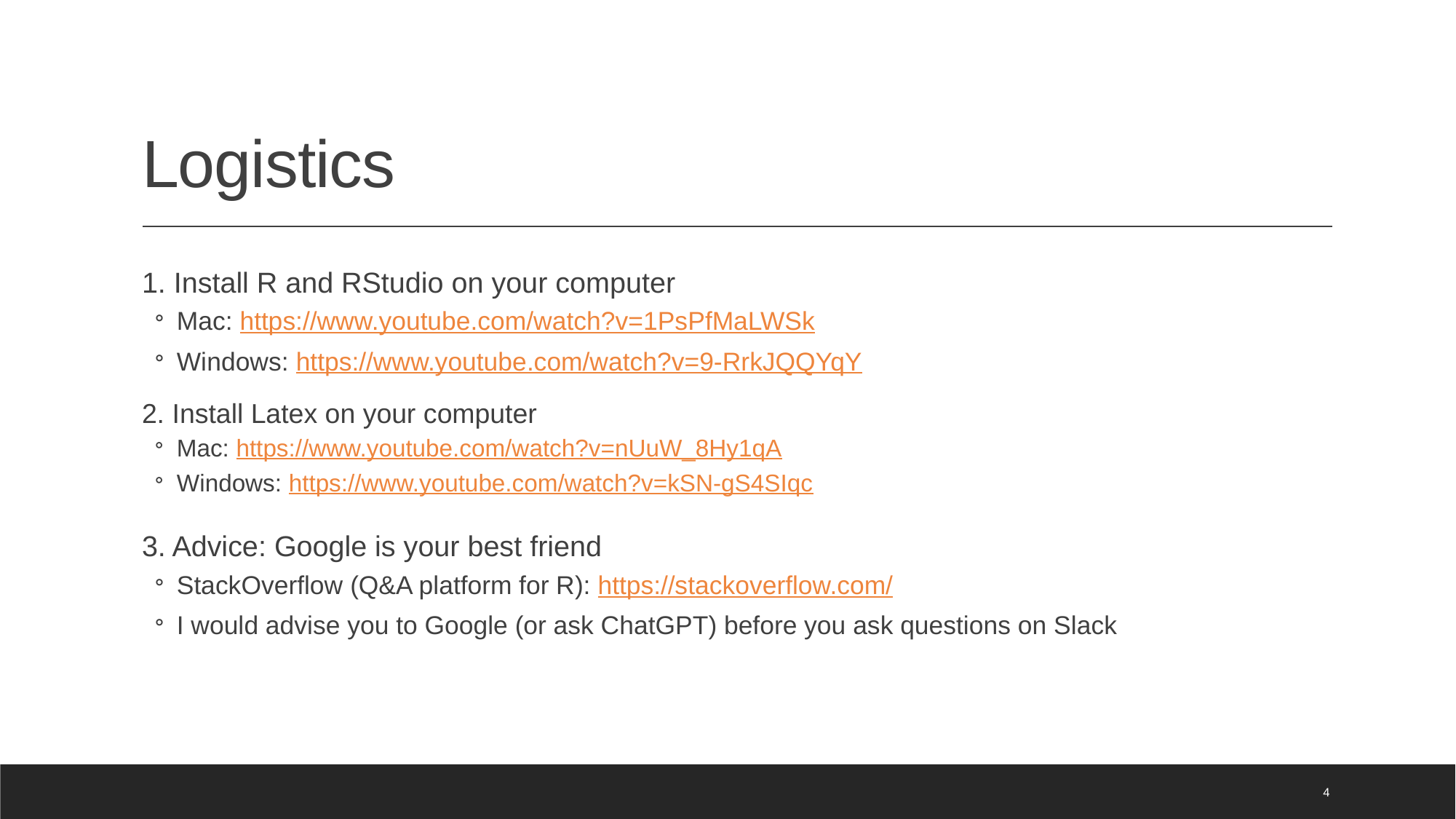

# Logistics
1. Install R and RStudio on your computer
Mac: https://www.youtube.com/watch?v=1PsPfMaLWSk
Windows: https://www.youtube.com/watch?v=9-RrkJQQYqY
2. Install Latex on your computer
Mac: https://www.youtube.com/watch?v=nUuW_8Hy1qA
Windows: https://www.youtube.com/watch?v=kSN-gS4SIqc
3. Advice: Google is your best friend
StackOverflow (Q&A platform for R): https://stackoverflow.com/
I would advise you to Google (or ask ChatGPT) before you ask questions on Slack

4